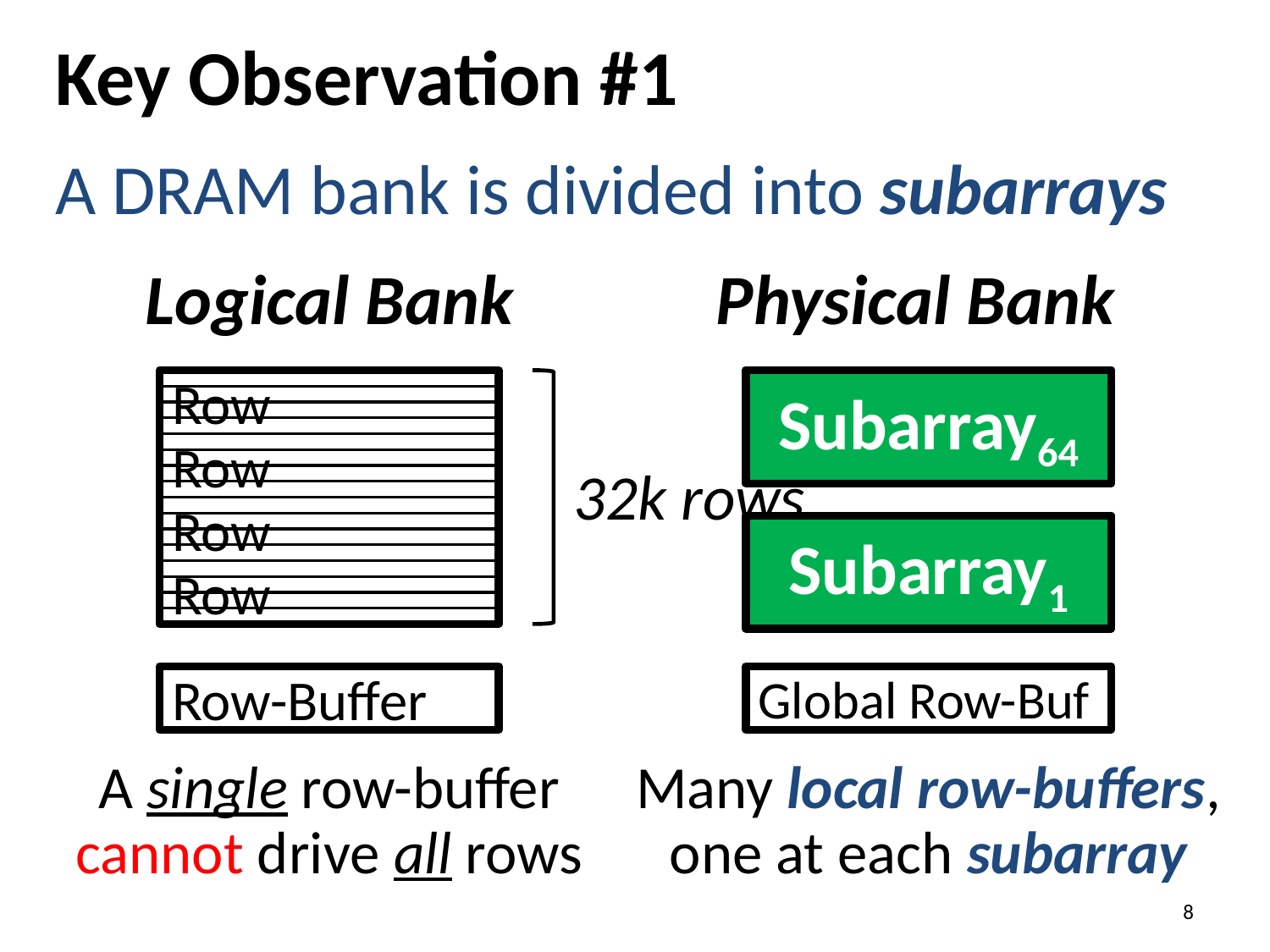

# Key Observation #1
A DRAM bank is divided into subarrays
Physical Bank
Logical Bank

Row

Subarray64

Local Row-Buf
Row

32k rows

Row

Subarray1

Row

Local Row-Buf

Global Row-Buf
Row-Buffer
Many local row-buffers, one at each subarray
A single row-buffer cannot drive all rows
8